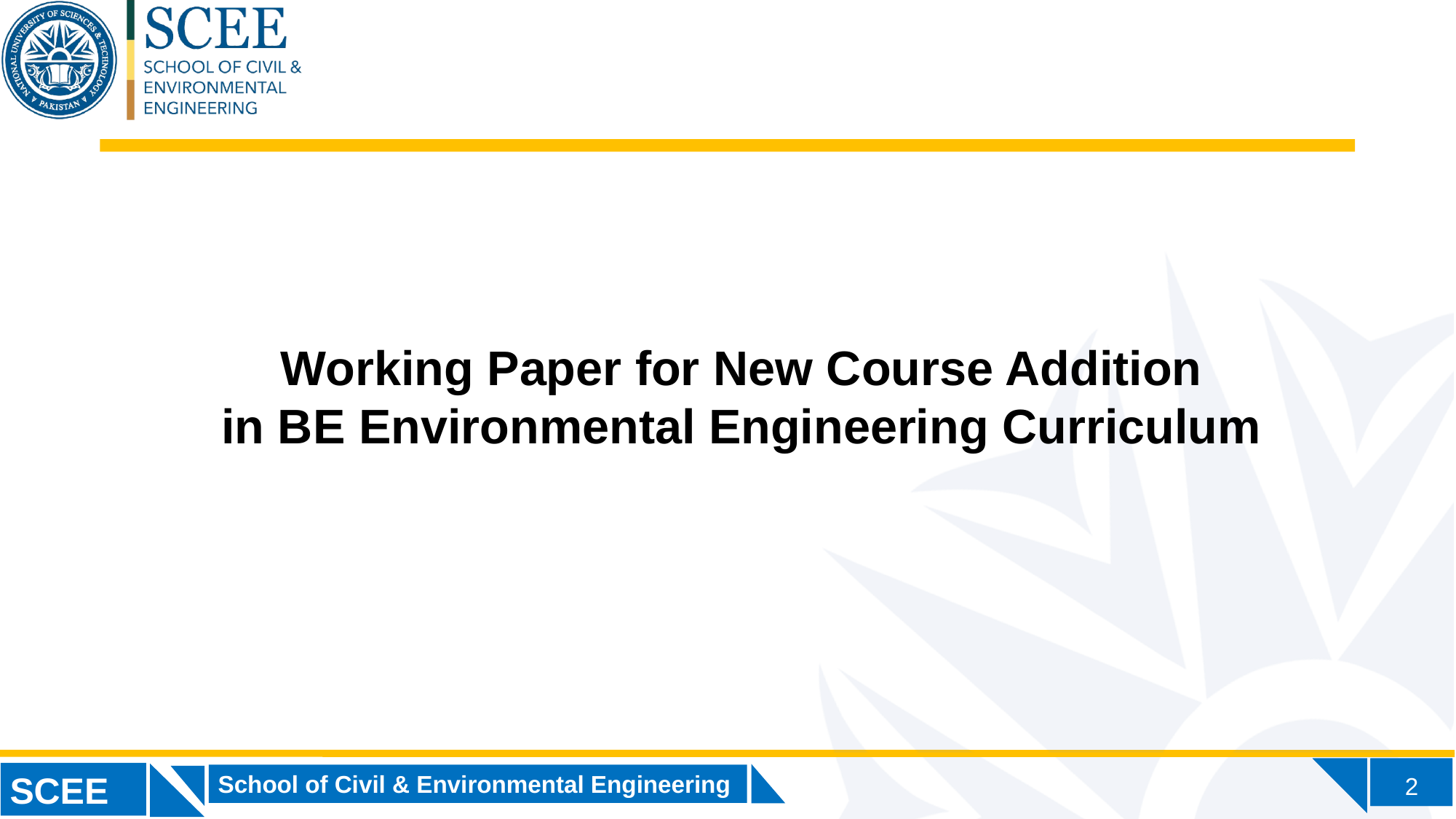

Working Paper for New Course Addition
in BE Environmental Engineering Curriculum